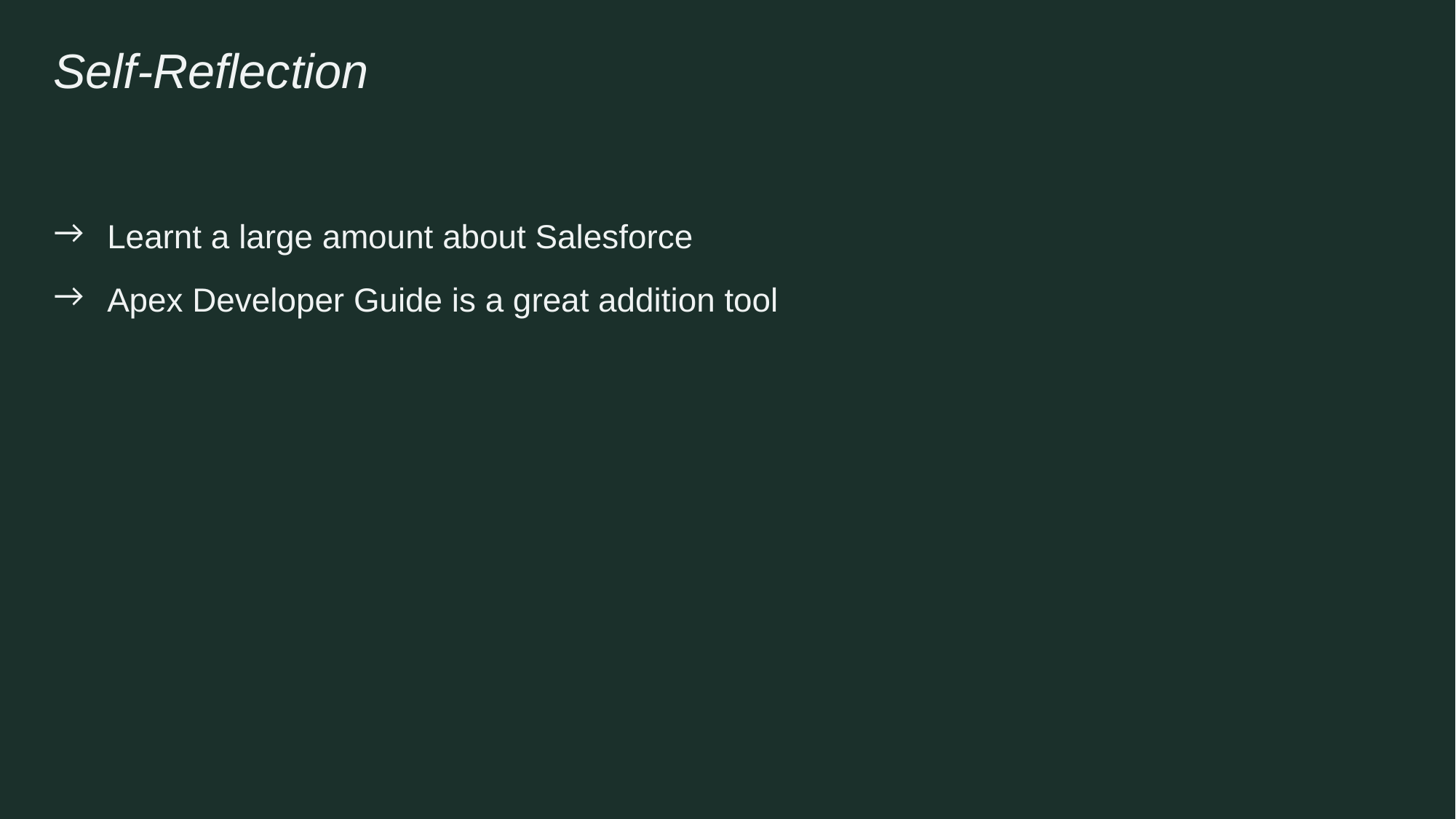

# Self-Reflection
Learnt a large amount about Salesforce
Apex Developer Guide is a great addition tool